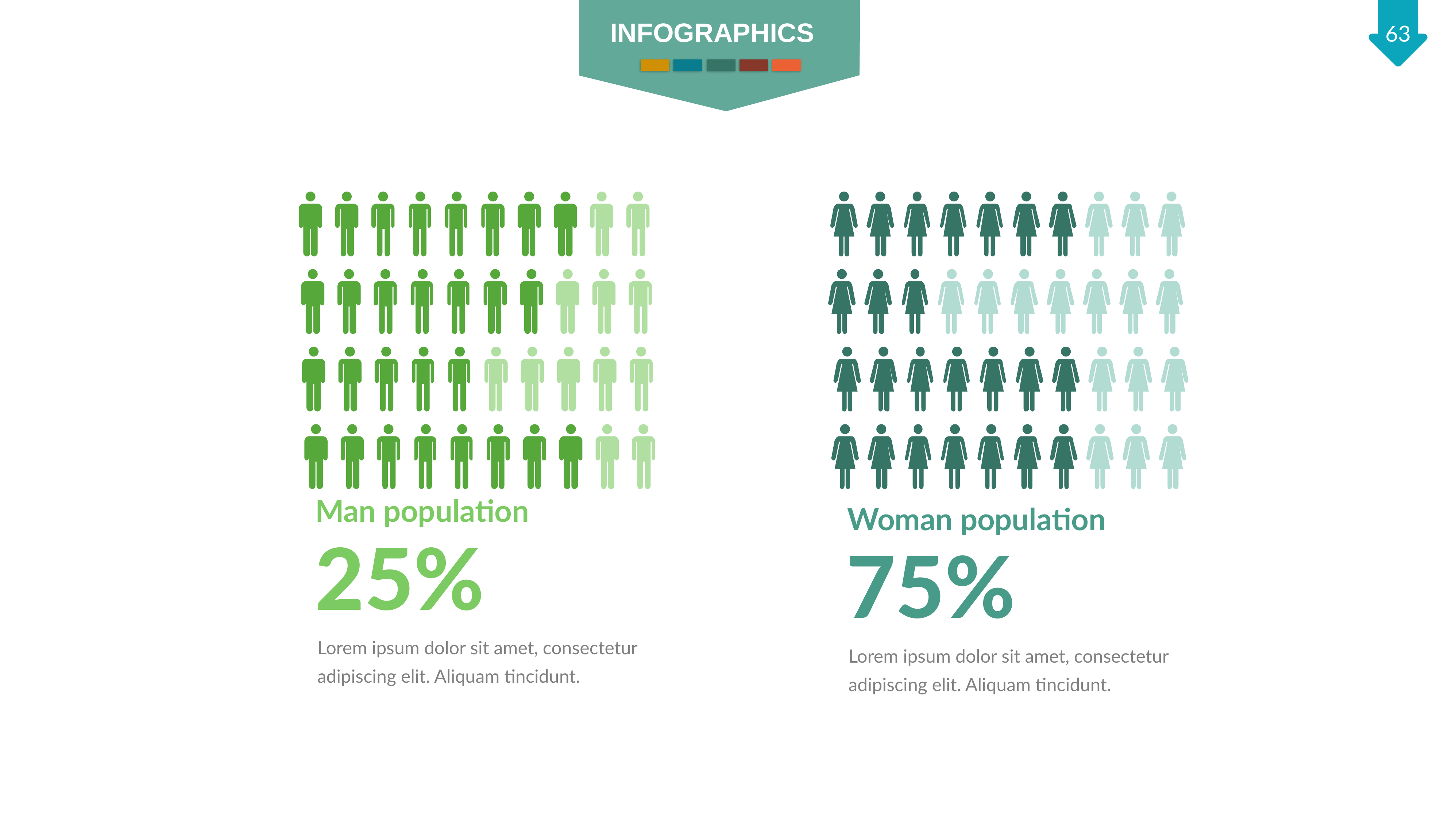

INFOGRAPHICS

Man population
Woman population
25%
75%
Lorem ipsum dolor sit amet, consectetur adipiscing elit. Aliquam tincidunt.
Lorem ipsum dolor sit amet, consectetur adipiscing elit. Aliquam tincidunt.